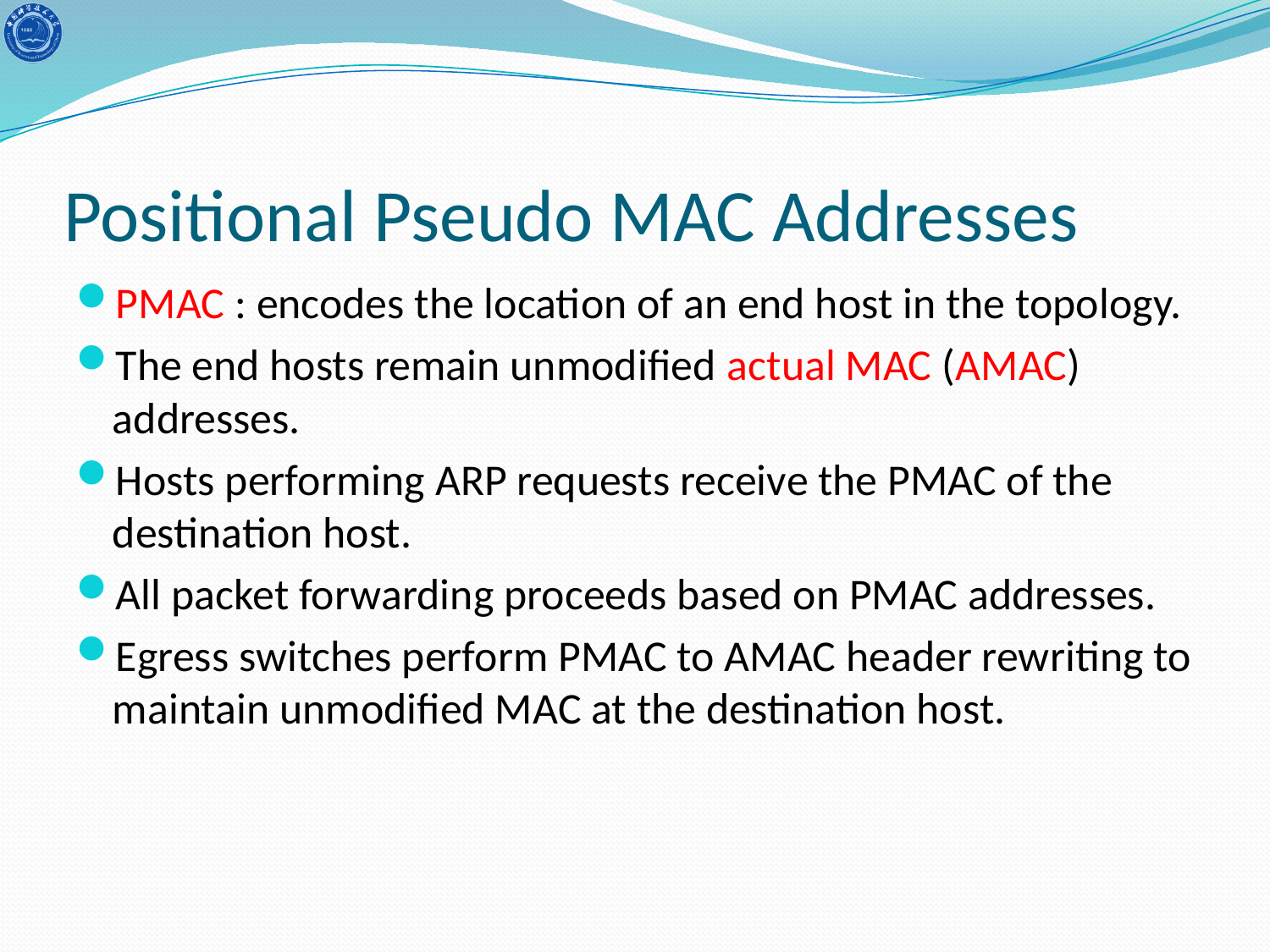

# Positional Pseudo MAC Addresses
PMAC : encodes the location of an end host in the topology.
The end hosts remain unmodified actual MAC (AMAC) addresses.
Hosts performing ARP requests receive the PMAC of the destination host.
All packet forwarding proceeds based on PMAC addresses.
Egress switches perform PMAC to AMAC header rewriting to maintain unmodified MAC at the destination host.